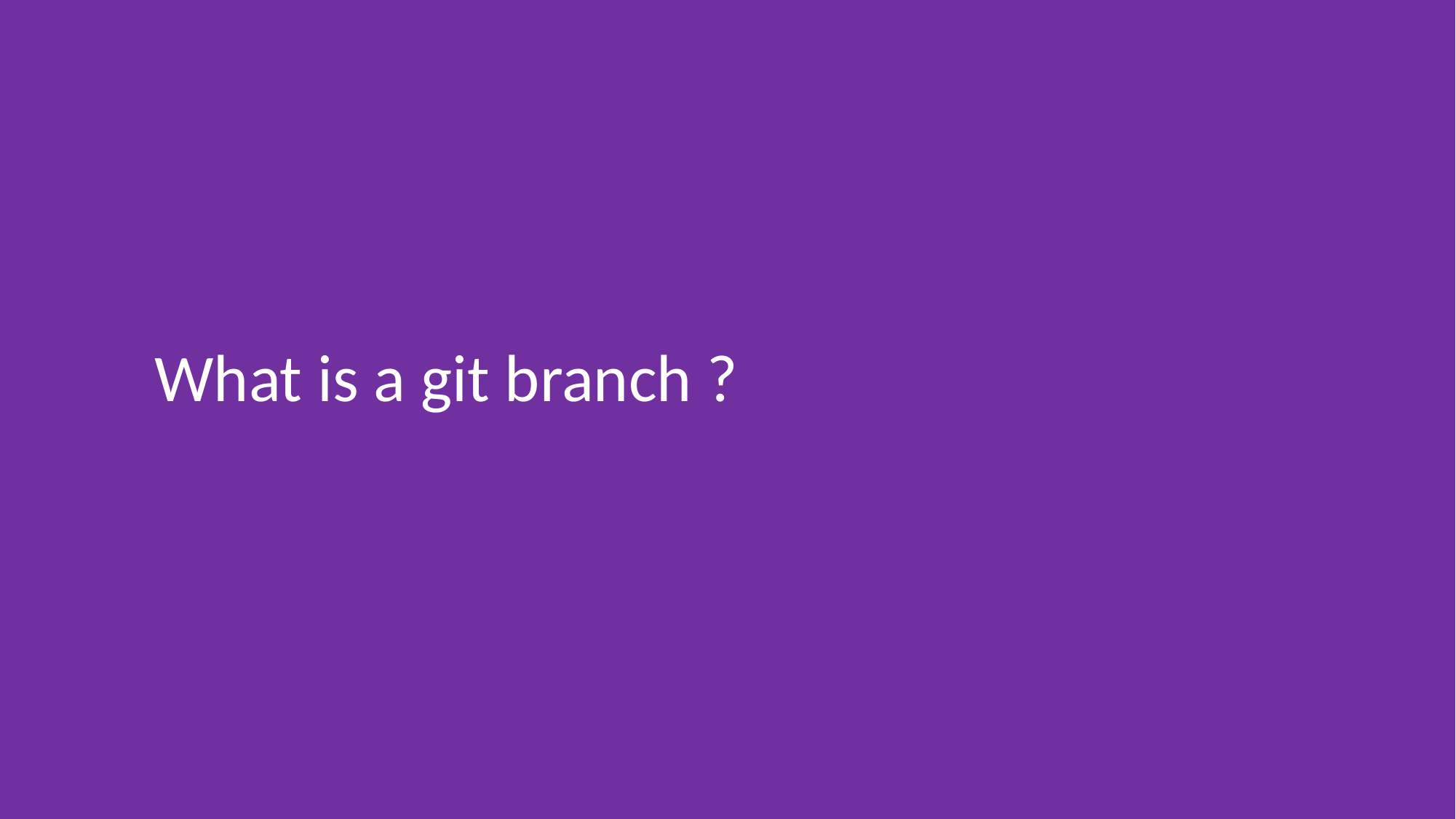

# What is a git branch ?